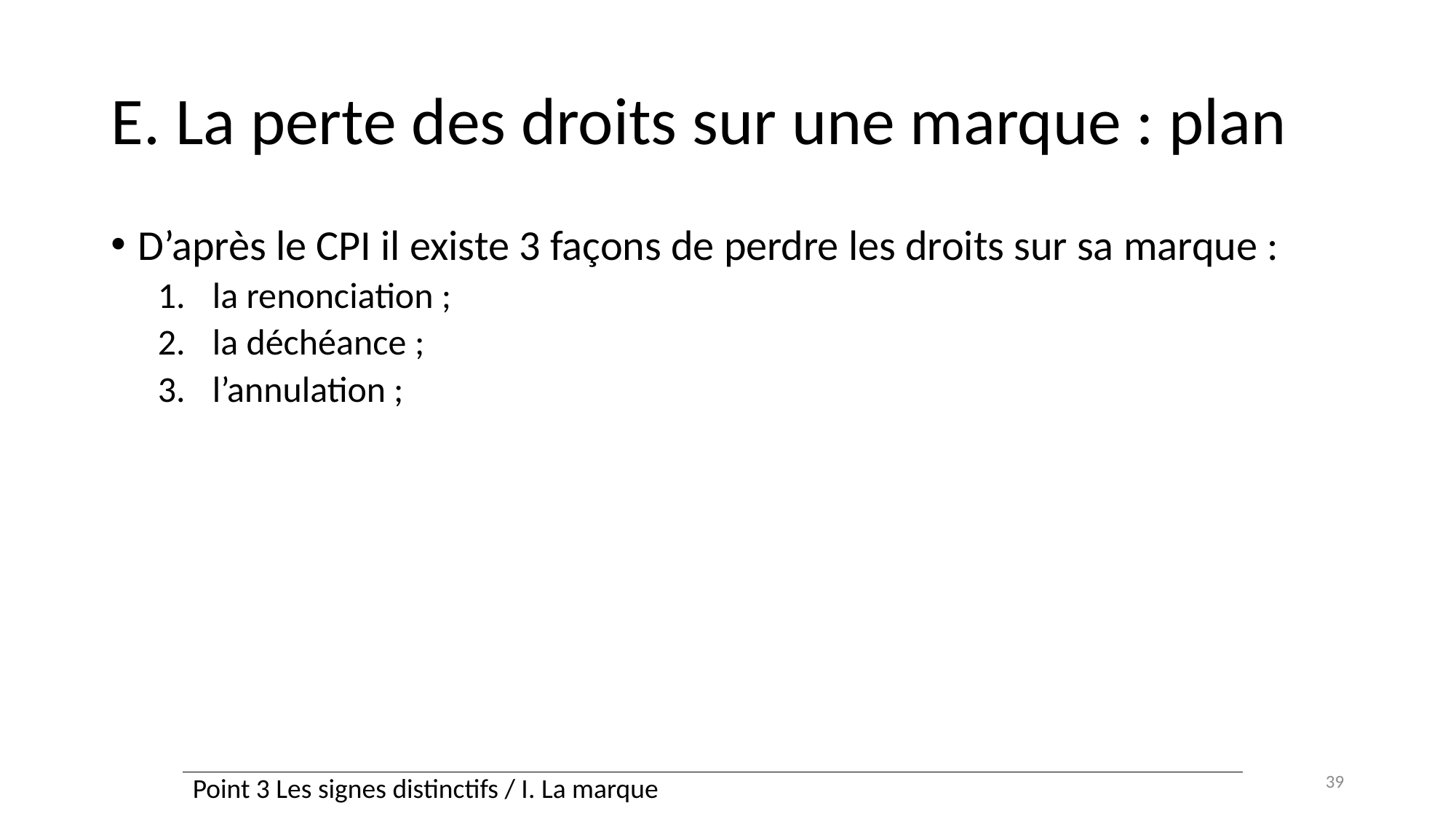

# E. La perte des droits sur une marque : plan
D’après le CPI il existe 3 façons de perdre les droits sur sa marque :
la renonciation ;
la déchéance ;
l’annulation ;

39
| Point 3 Les signes distinctifs / I. La marque |
| --- |